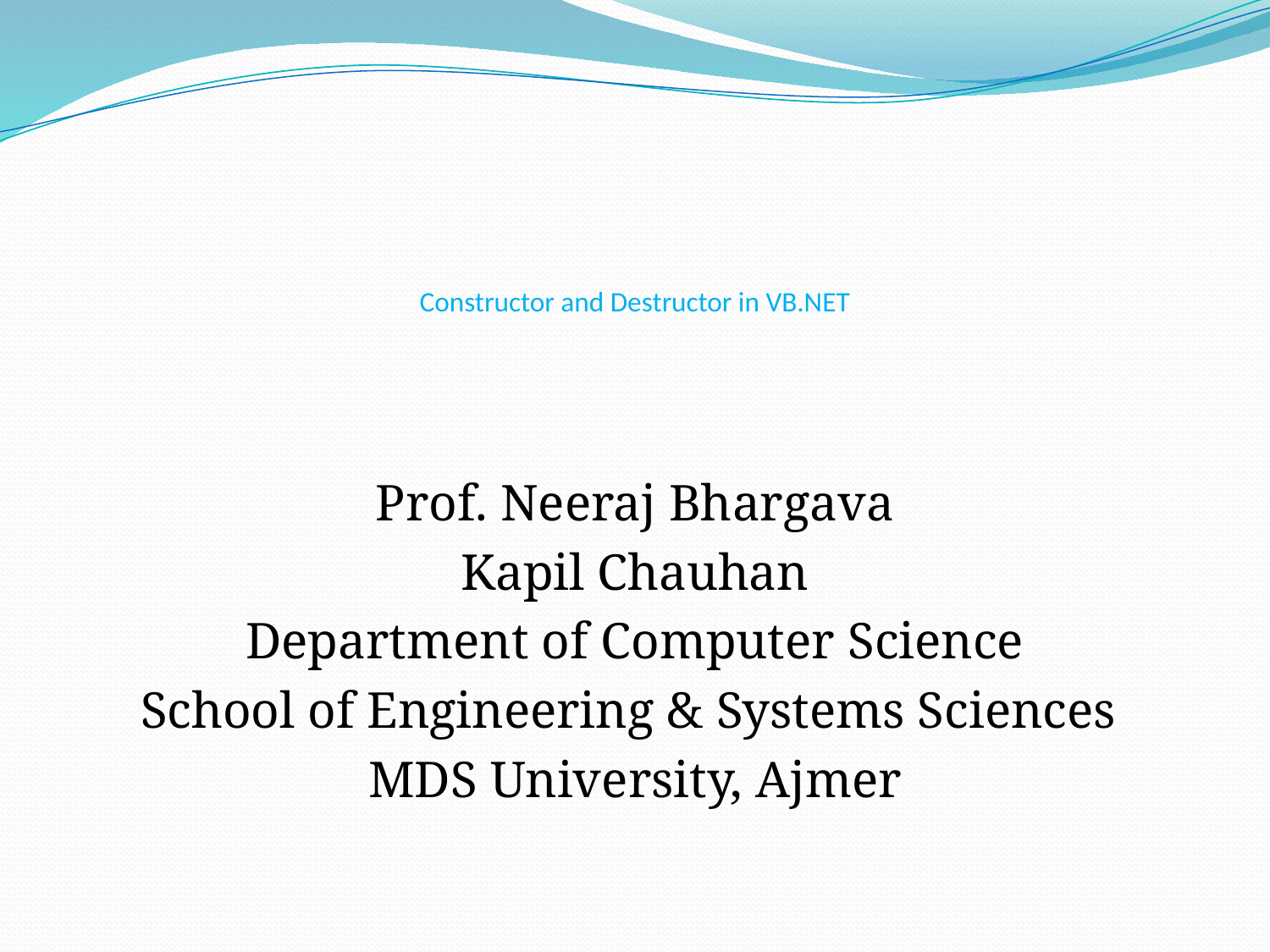

# Constructor and Destructor in VB.NET
Prof. Neeraj Bhargava
Kapil Chauhan
Department of Computer Science
School of Engineering & Systems Sciences
MDS University, Ajmer